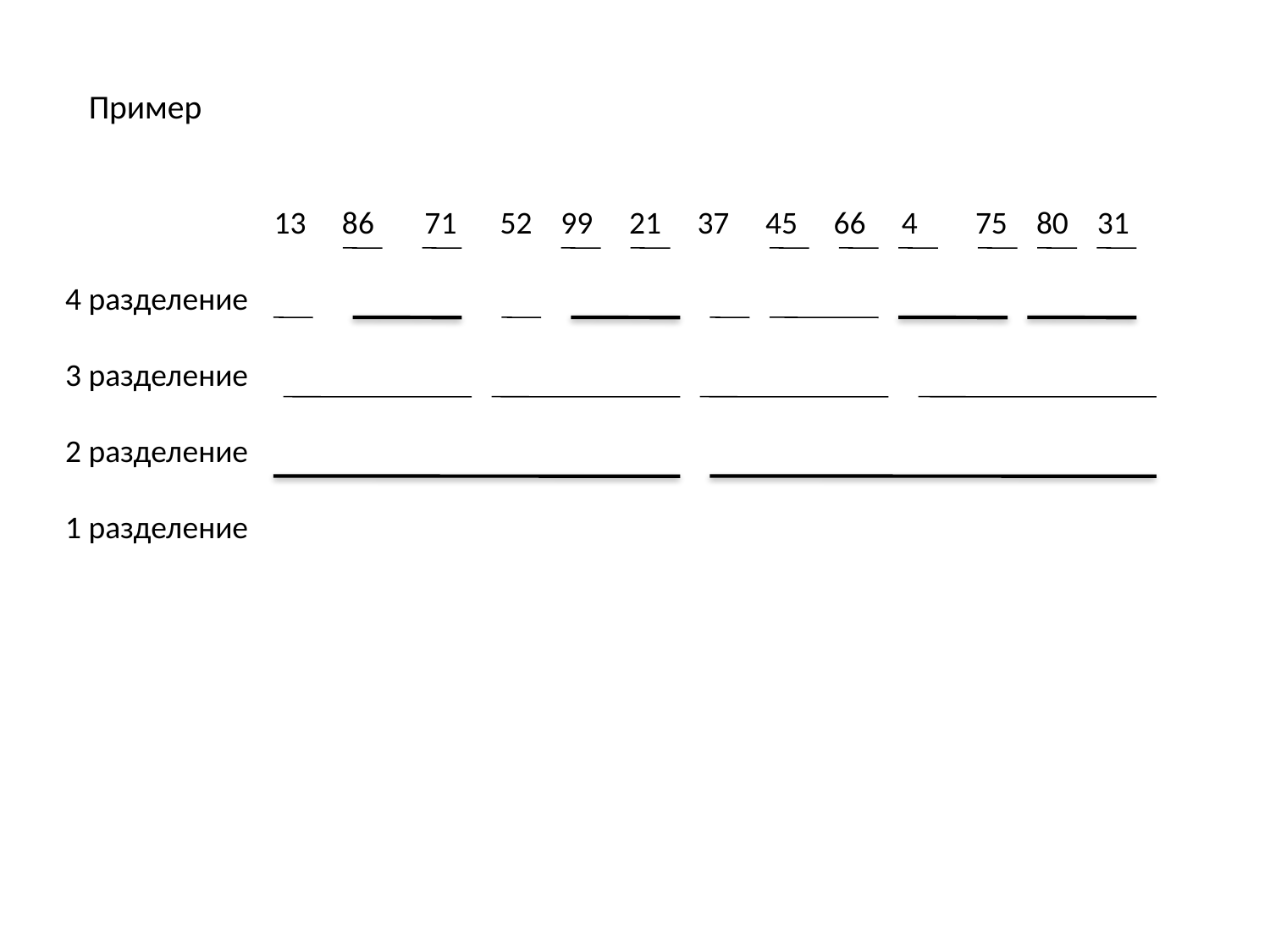

# Пример
                             13     86       71      52    99     21     37     45     66     4        75    80    31
4 разделение

3 разделение

2 разделение

1 разделение